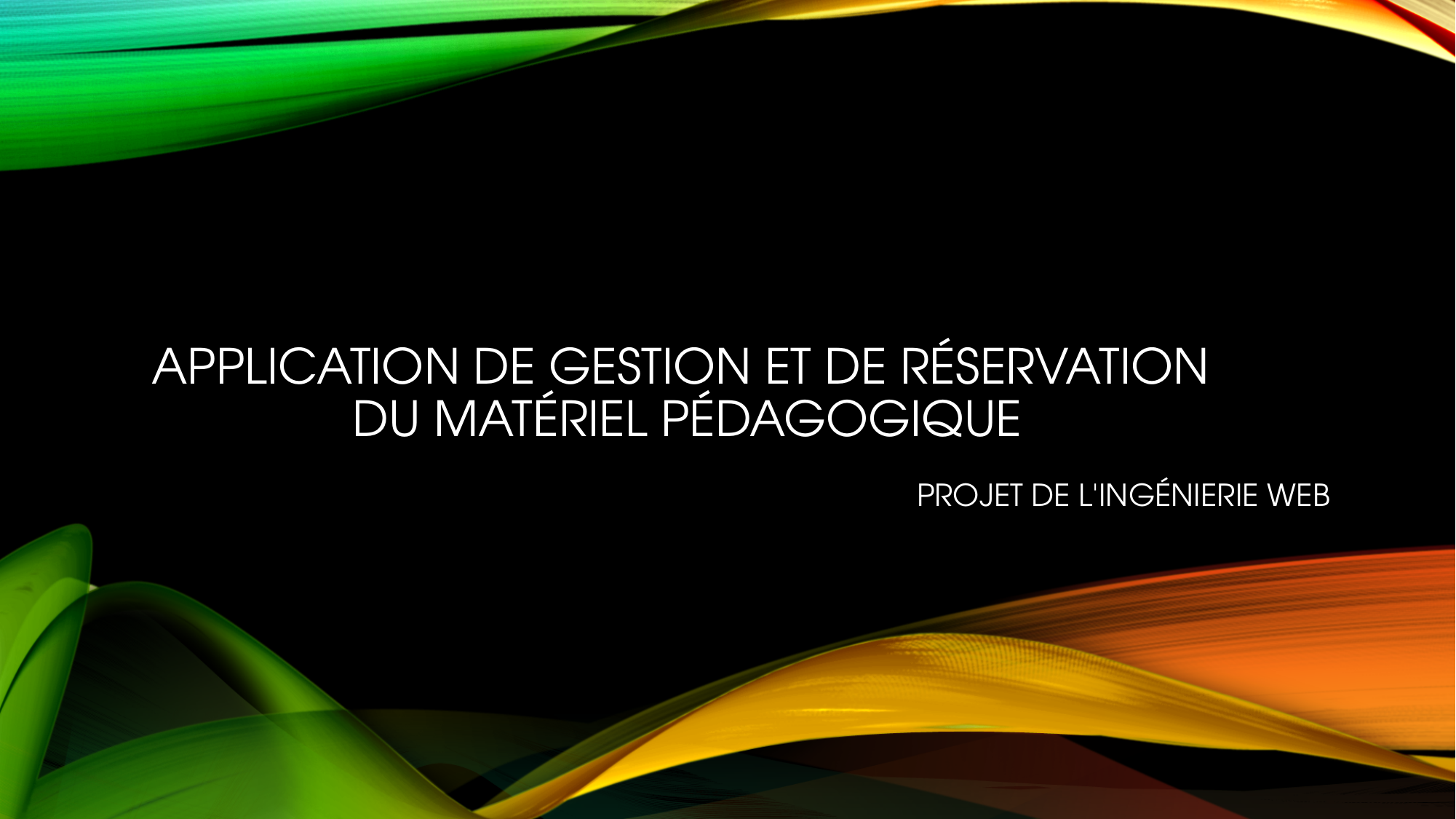

# Application de gestion et de réservation du matériel Pédagogique
PROJET DE L'INGÉNIERIE WEB